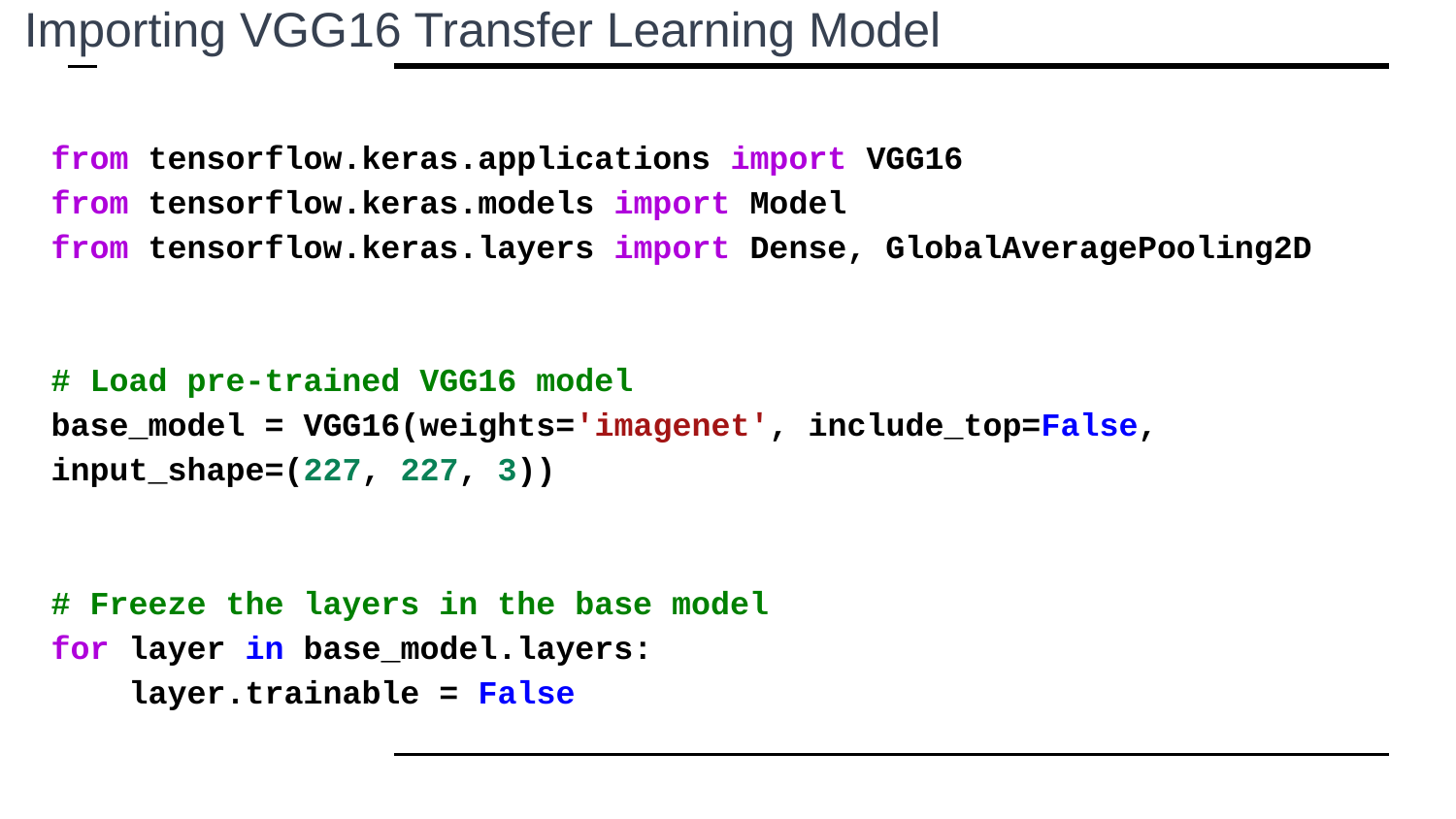

# Importing VGG16 Transfer Learning Model
from tensorflow.keras.applications import VGG16
from tensorflow.keras.models import Model
from tensorflow.keras.layers import Dense, GlobalAveragePooling2D

# Load pre-trained VGG16 model
base_model = VGG16(weights='imagenet', include_top=False, input_shape=(227, 227, 3))

# Freeze the layers in the base model
for layer in base_model.layers:
    layer.trainable = False